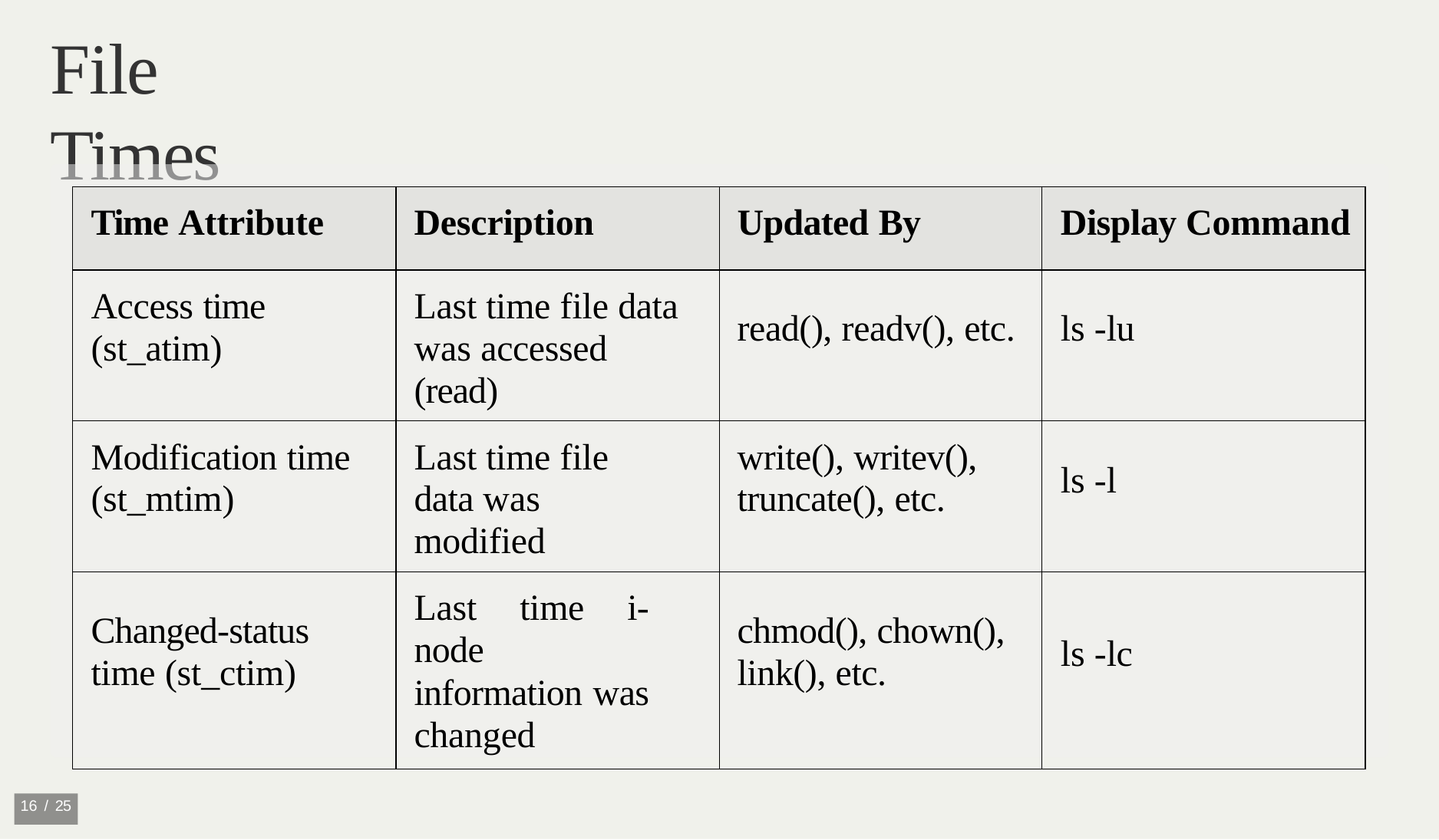

# File Times

| Time Attribute | Description | Updated By | Display Command |
| --- | --- | --- | --- |
| Access time (st\_atim) | Last time file data was accessed (read) | read(), readv(), etc. | ls -lu |
| Modification time (st\_mtim) | Last time file data was modified | write(), writev(), truncate(), etc. | ls -l |
| Changed-status time (st\_ctim) | Last time i-node information was changed | chmod(), chown(), link(), etc. | ls -lc |

16 / 25